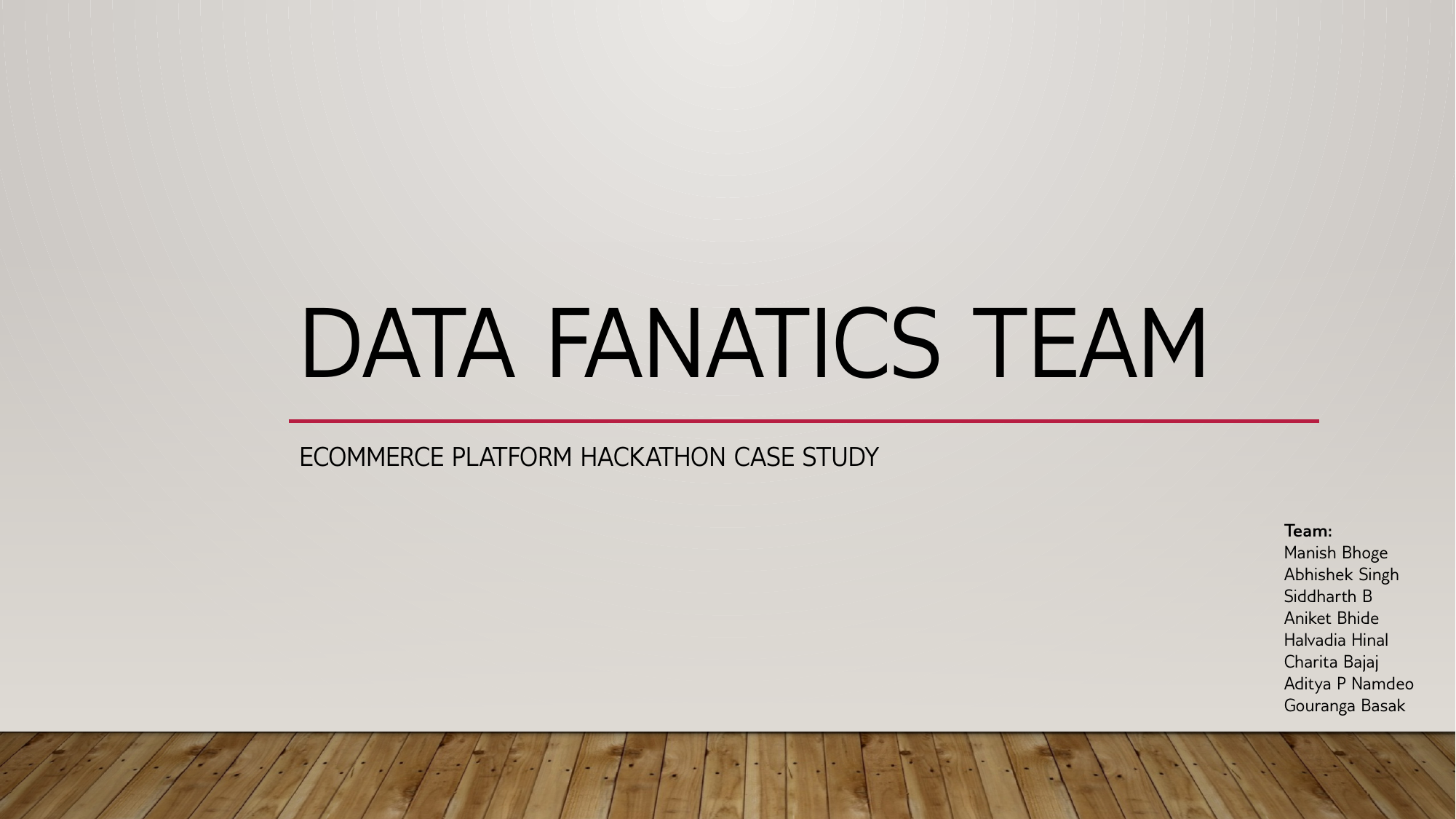

# Data Fanatics Team
eCommerce platform Hackathon Case study
Team:
Manish Bhoge
Abhishek Singh
Siddharth B
Aniket Bhide
Halvadia Hinal
Charita Bajaj
Aditya P Namdeo
Gouranga Basak